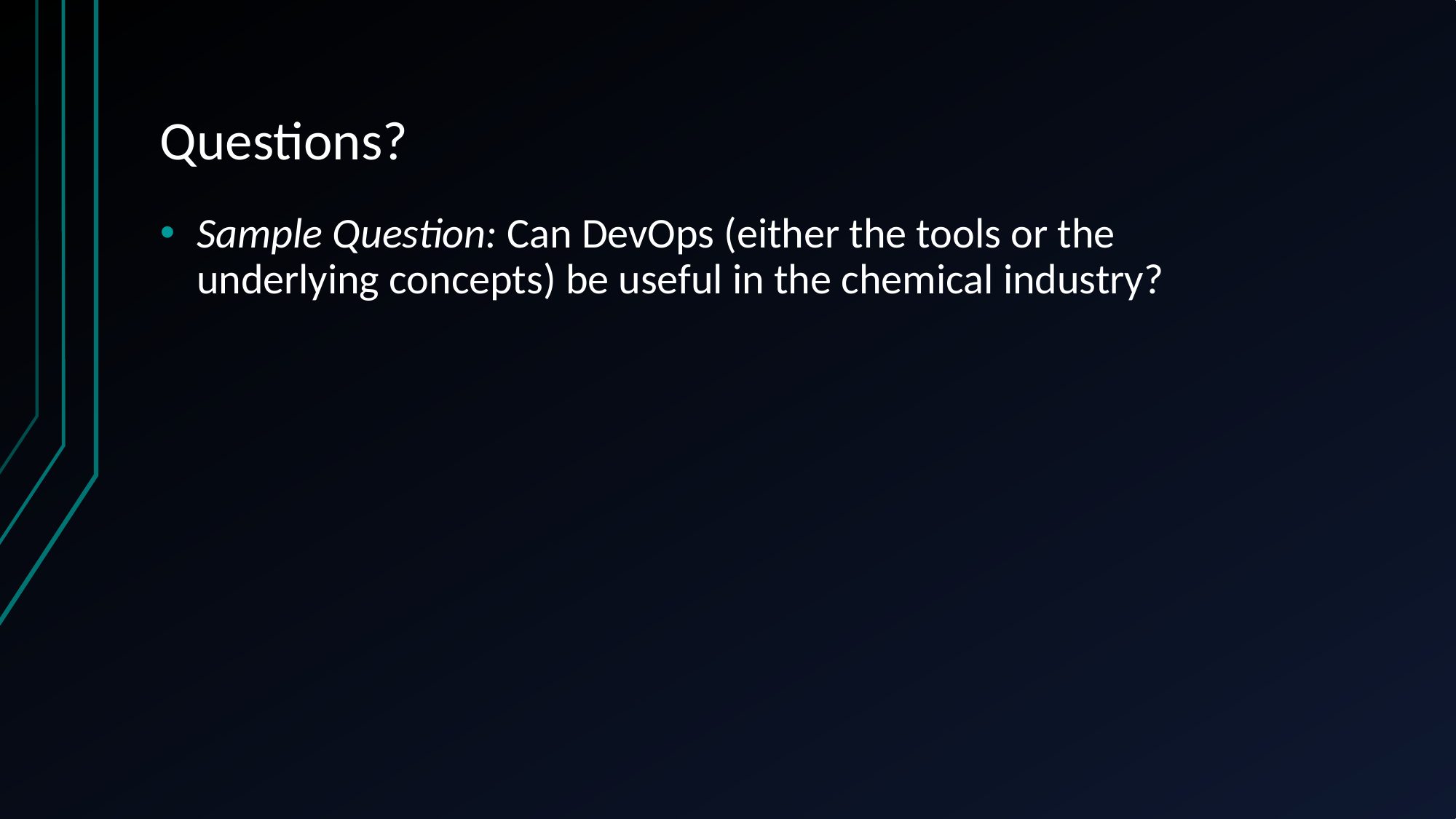

# Questions?
Sample Question: Can DevOps (either the tools or the underlying concepts) be useful in the chemical industry?